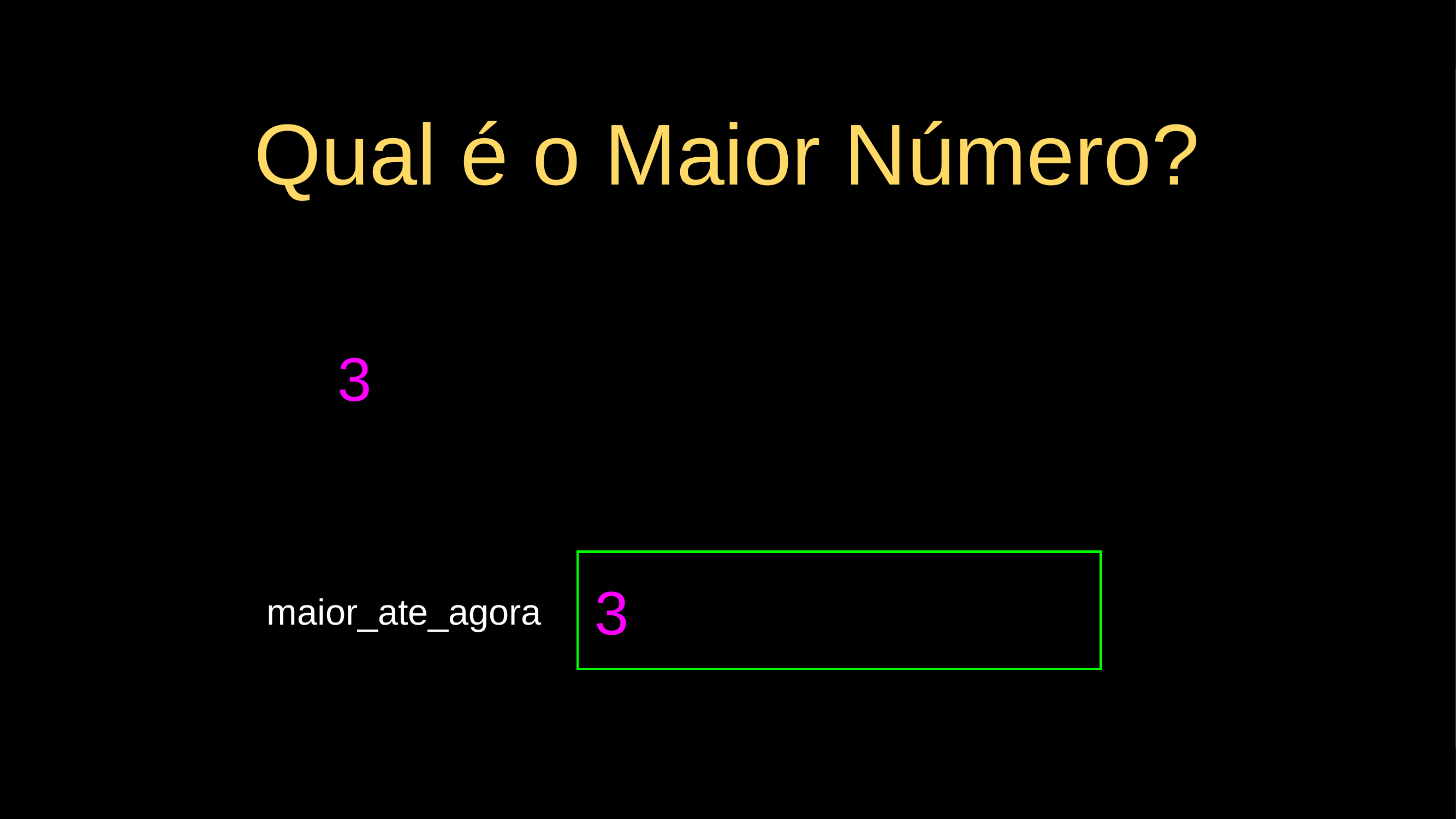

# Qual é o Maior Número?
3

3
maior_ate_agora